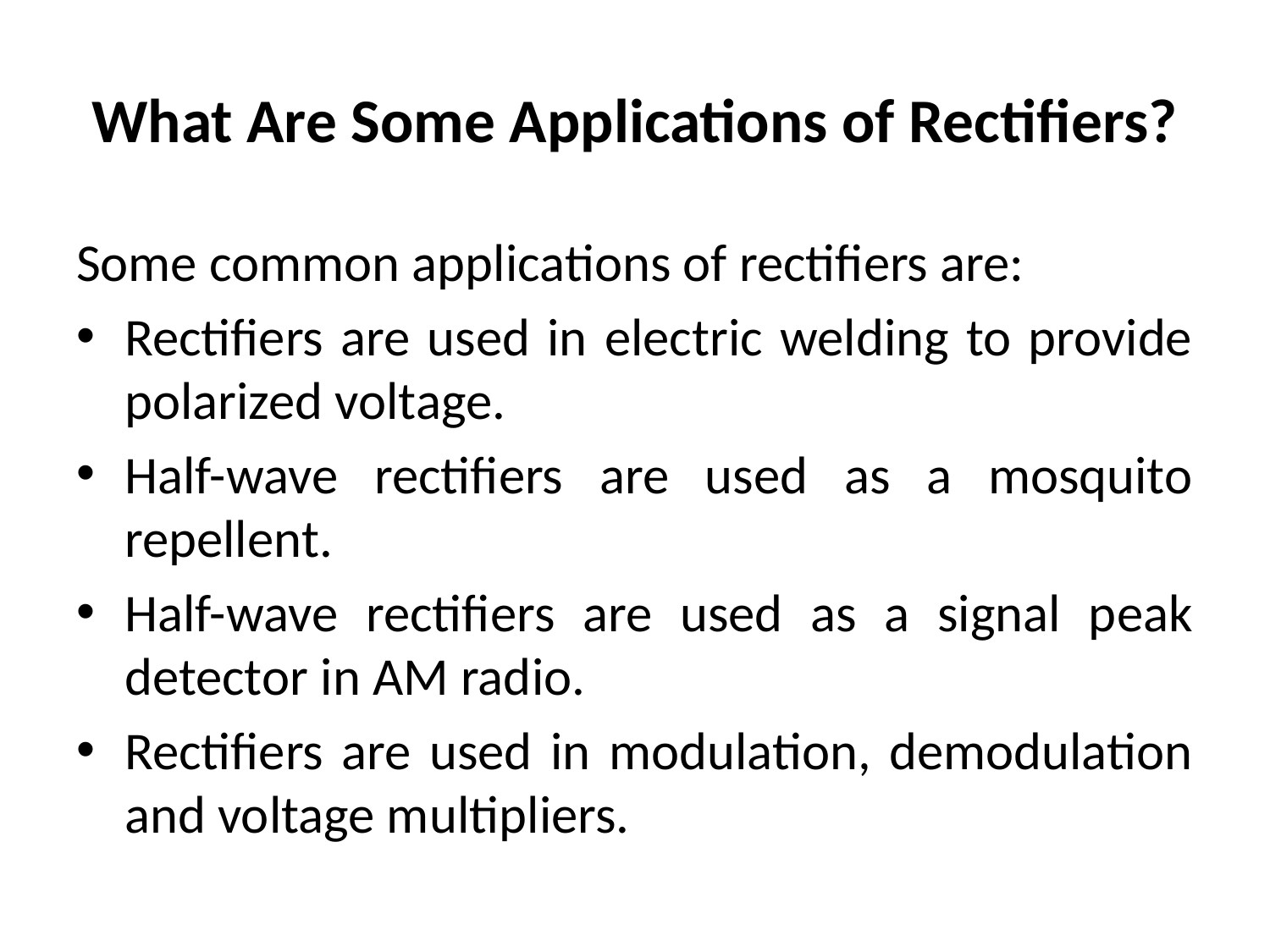

# What Are Some Applications of Rectifiers?
Some common applications of rectifiers are:
Rectifiers are used in electric welding to provide polarized voltage.
Half-wave rectifiers are used as a mosquito repellent.
Half-wave rectifiers are used as a signal peak detector in AM radio.
Rectifiers are used in modulation, demodulation and voltage multipliers.